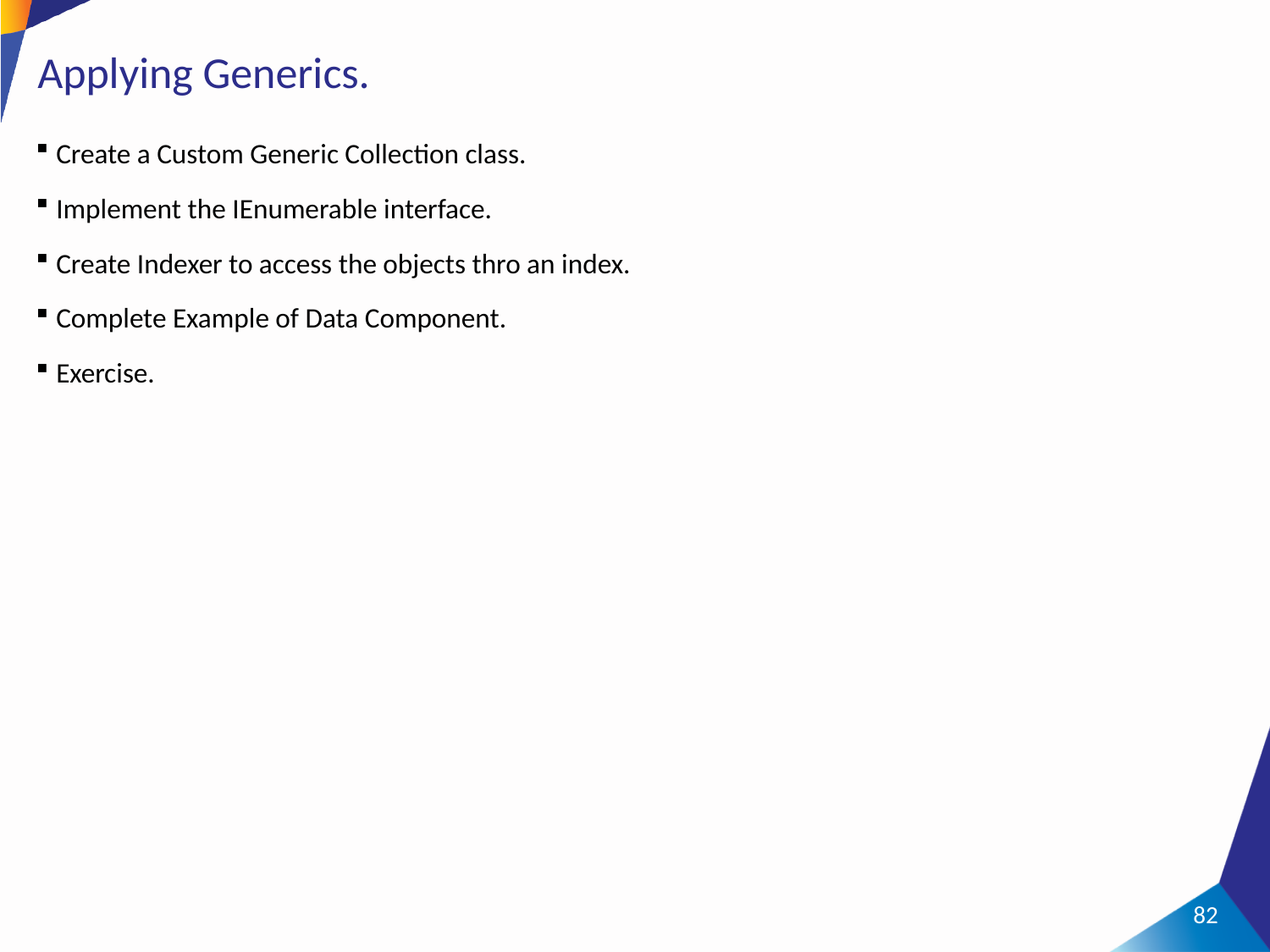

# Applying Generics.
Create a Custom Generic Collection class.
Implement the IEnumerable interface.
Create Indexer to access the objects thro an index.
Complete Example of Data Component.
Exercise.